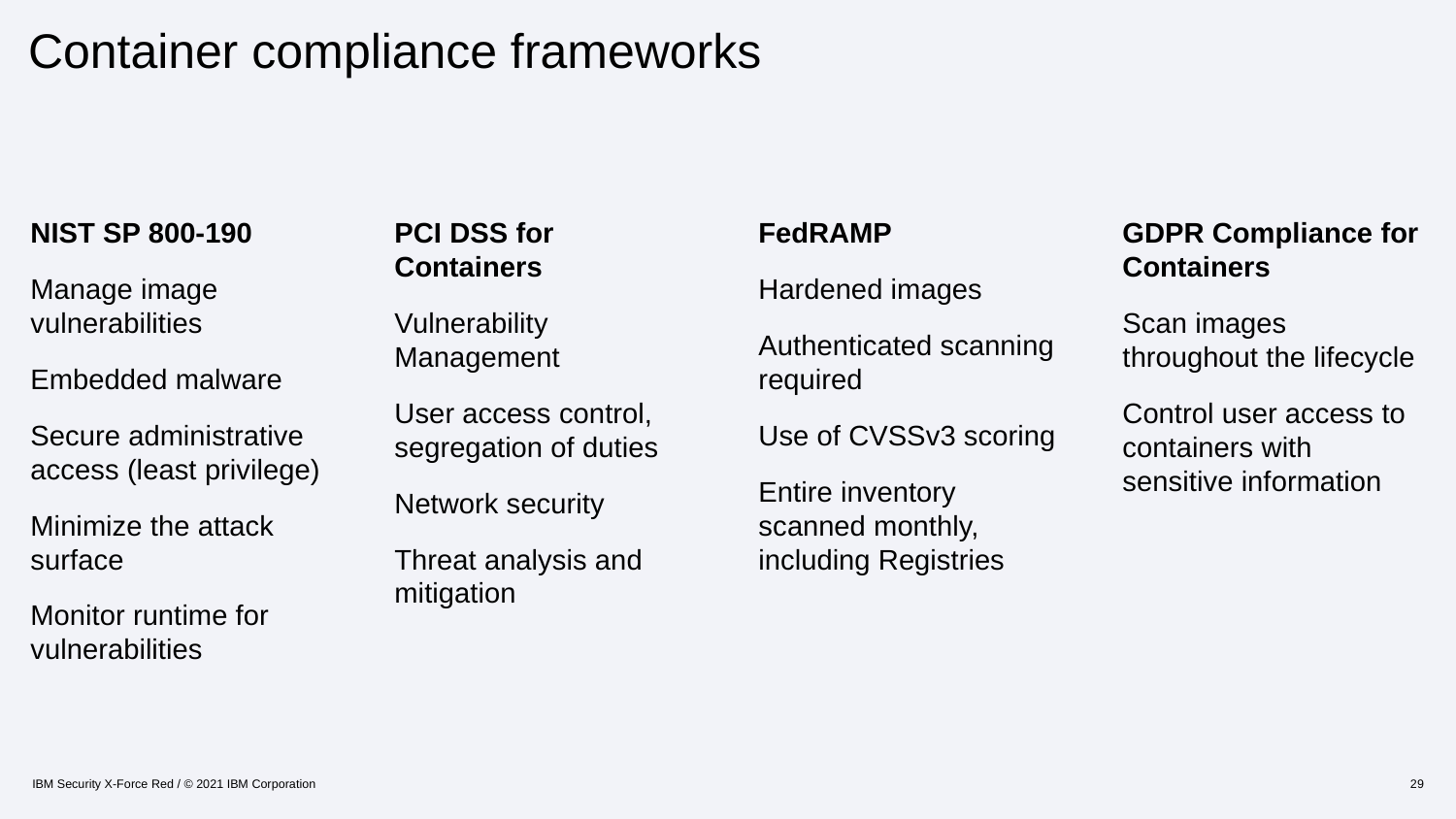

# Container compliance frameworks
NIST SP 800-190
Manage image vulnerabilities
Embedded malware
Secure administrative access (least privilege)
Minimize the attack surface
Monitor runtime for vulnerabilities
PCI DSS for Containers
Vulnerability Management
User access control, segregation of duties
Network security
Threat analysis and mitigation
FedRAMP
Hardened images
Authenticated scanning required
Use of CVSSv3 scoring
Entire inventory scanned monthly, including Registries
GDPR Compliance for Containers
Scan images throughout the lifecycle
Control user access to containers with sensitive information

IBM Security X-Force Red / © 2021 IBM Corporation
29